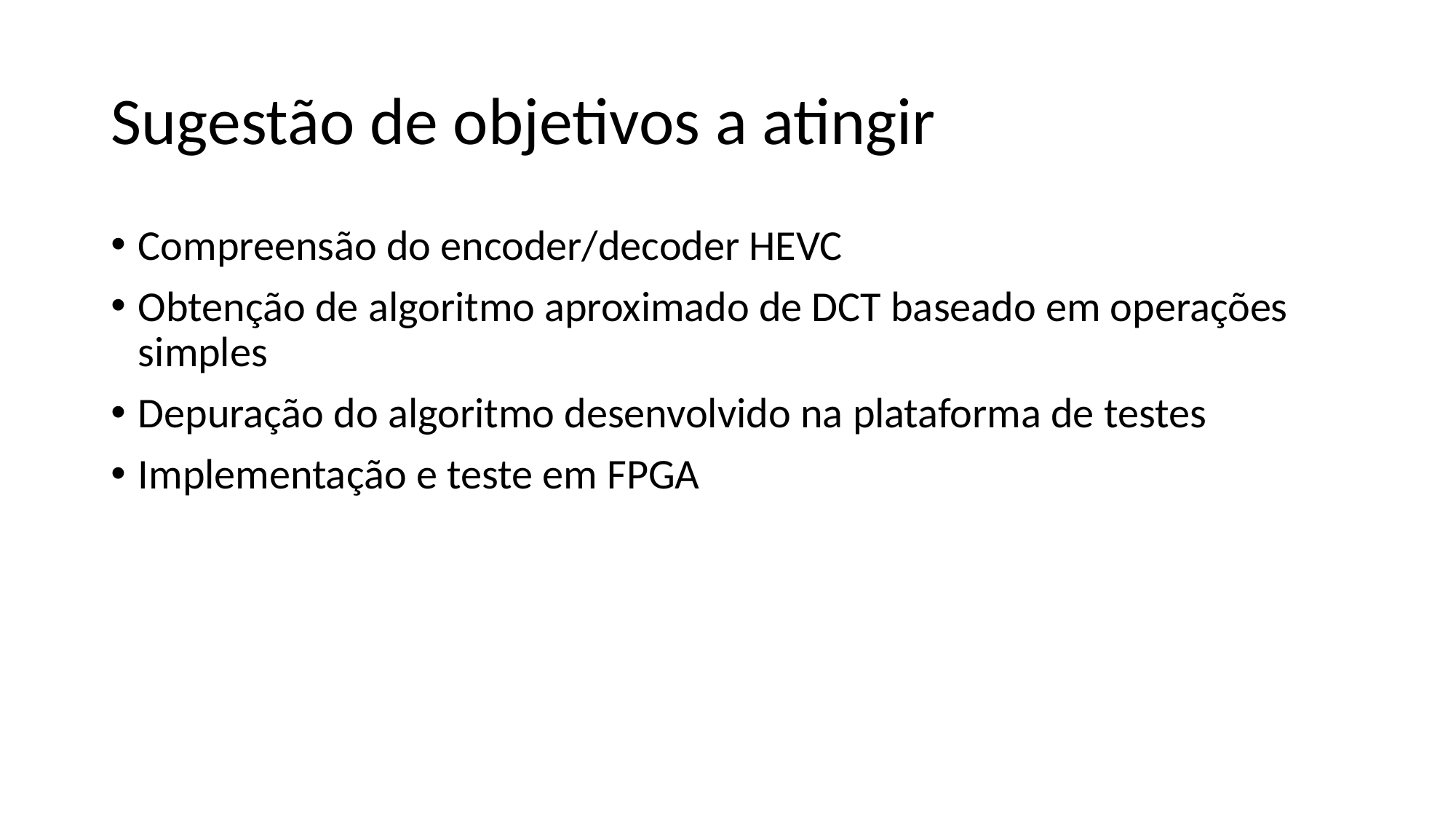

# Sugestão de objetivos a atingir
Compreensão do encoder/decoder HEVC
Obtenção de algoritmo aproximado de DCT baseado em operações simples
Depuração do algoritmo desenvolvido na plataforma de testes
Implementação e teste em FPGA